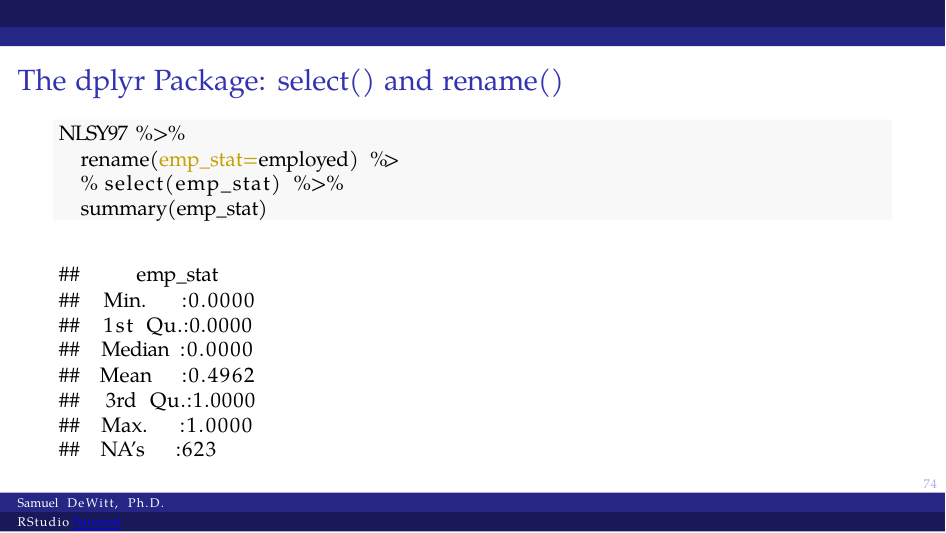

# The dplyr Package: select() and rename()
NLSY97 %>%
rename(emp_stat=employed) %>% select(emp_stat) %>% summary(emp_stat)
##    emp_stat
##  Min.   :0.0000 ##  1st Qu.:0.0000
##  Median :0.0000
##  Mean  :0.4962 ##  3rd Qu.:1.0000 ##  Max.   :1.0000
##  NA’s  :623
74
Samuel DeWitt, Ph.D. RStudio Tutorial